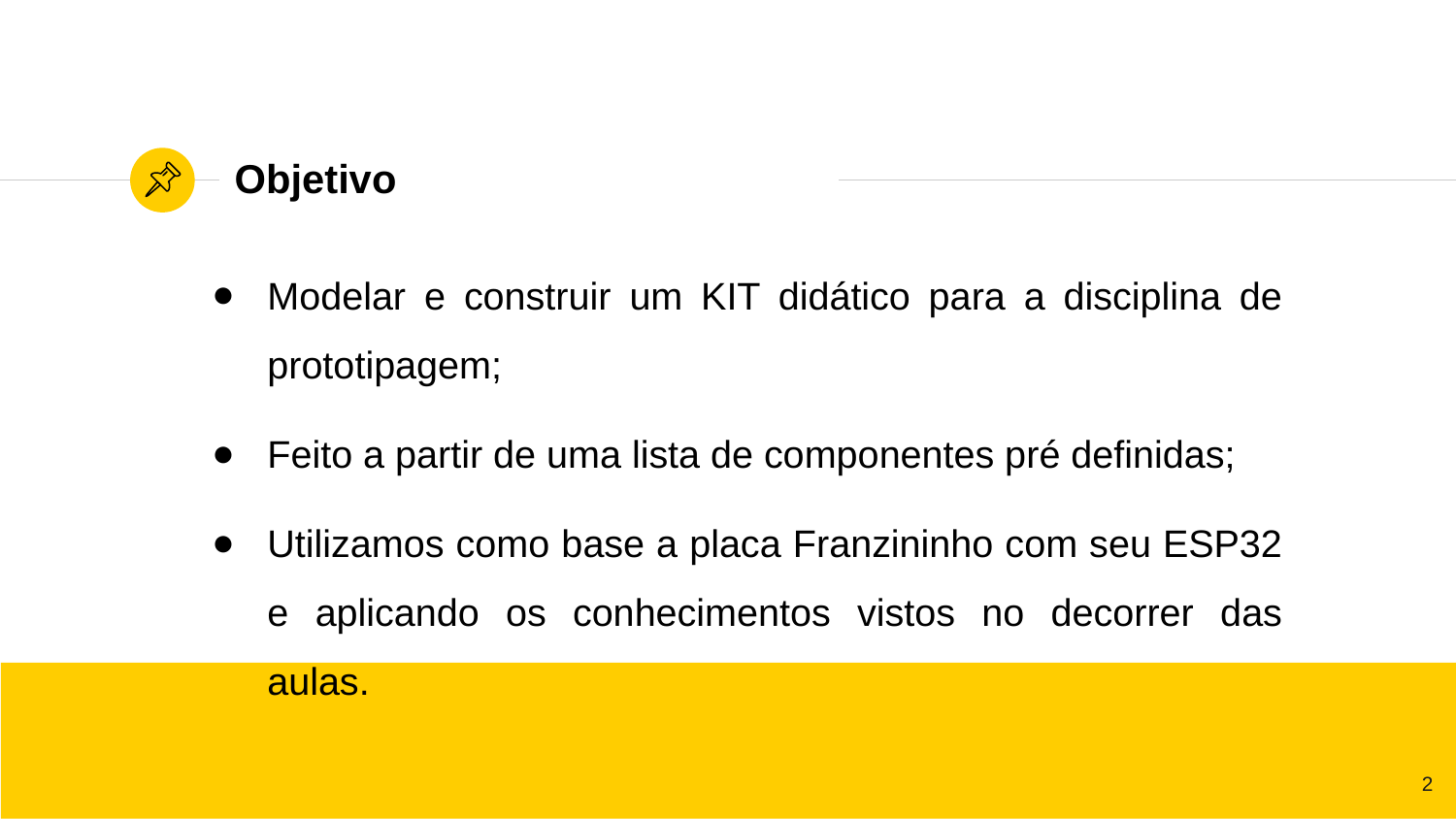

# Objetivo

Modelar e construir um KIT didático para a disciplina de prototipagem;
Feito a partir de uma lista de componentes pré definidas;
Utilizamos como base a placa Franzininho com seu ESP32 e aplicando os conhecimentos vistos no decorrer das aulas.

2